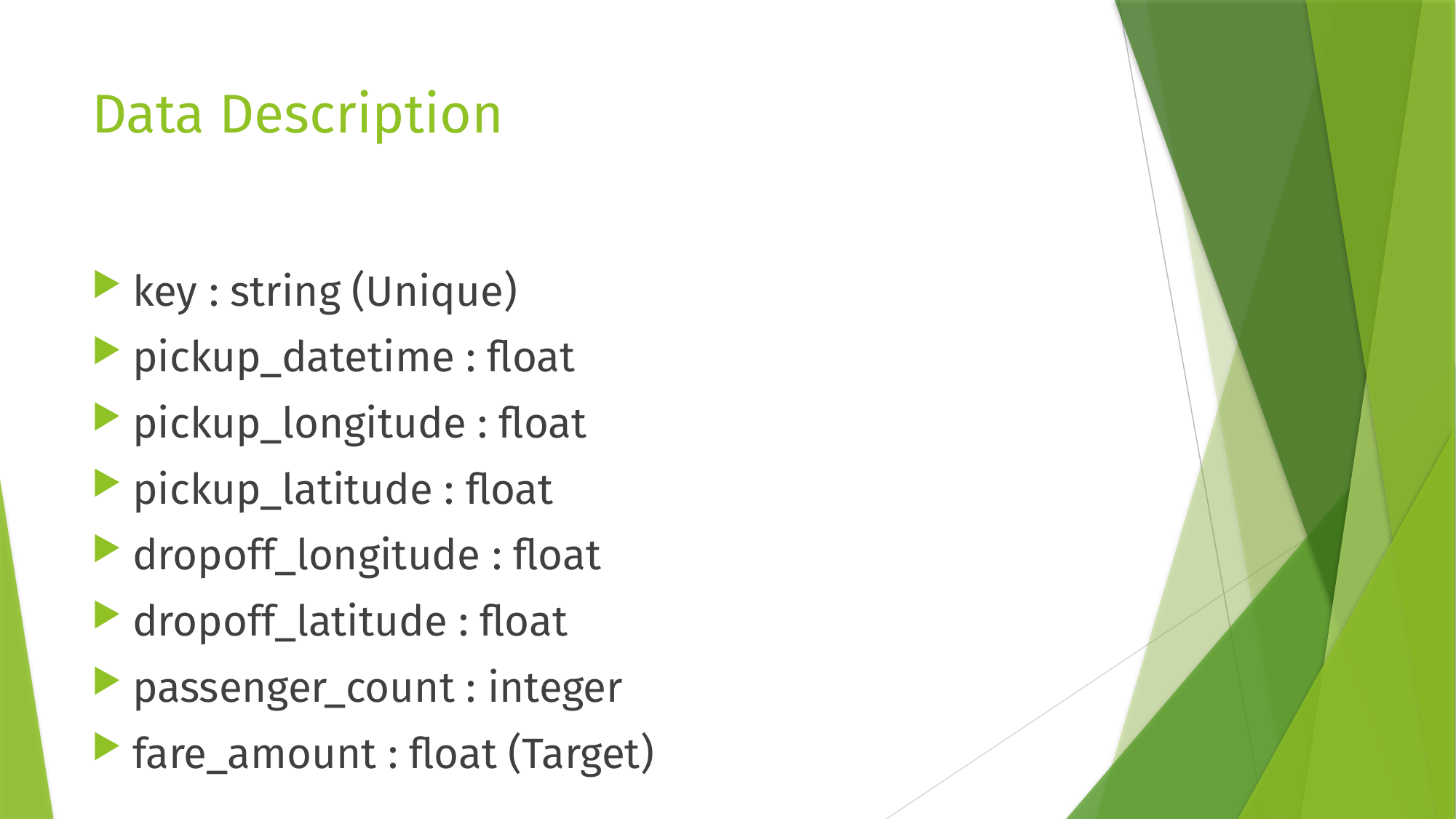

# Data Description
key : string (Unique)
pickup_datetime : float
pickup_longitude : float
pickup_latitude : float
dropoff_longitude : float
dropoff_latitude : float
passenger_count : integer
fare_amount : float (Target)